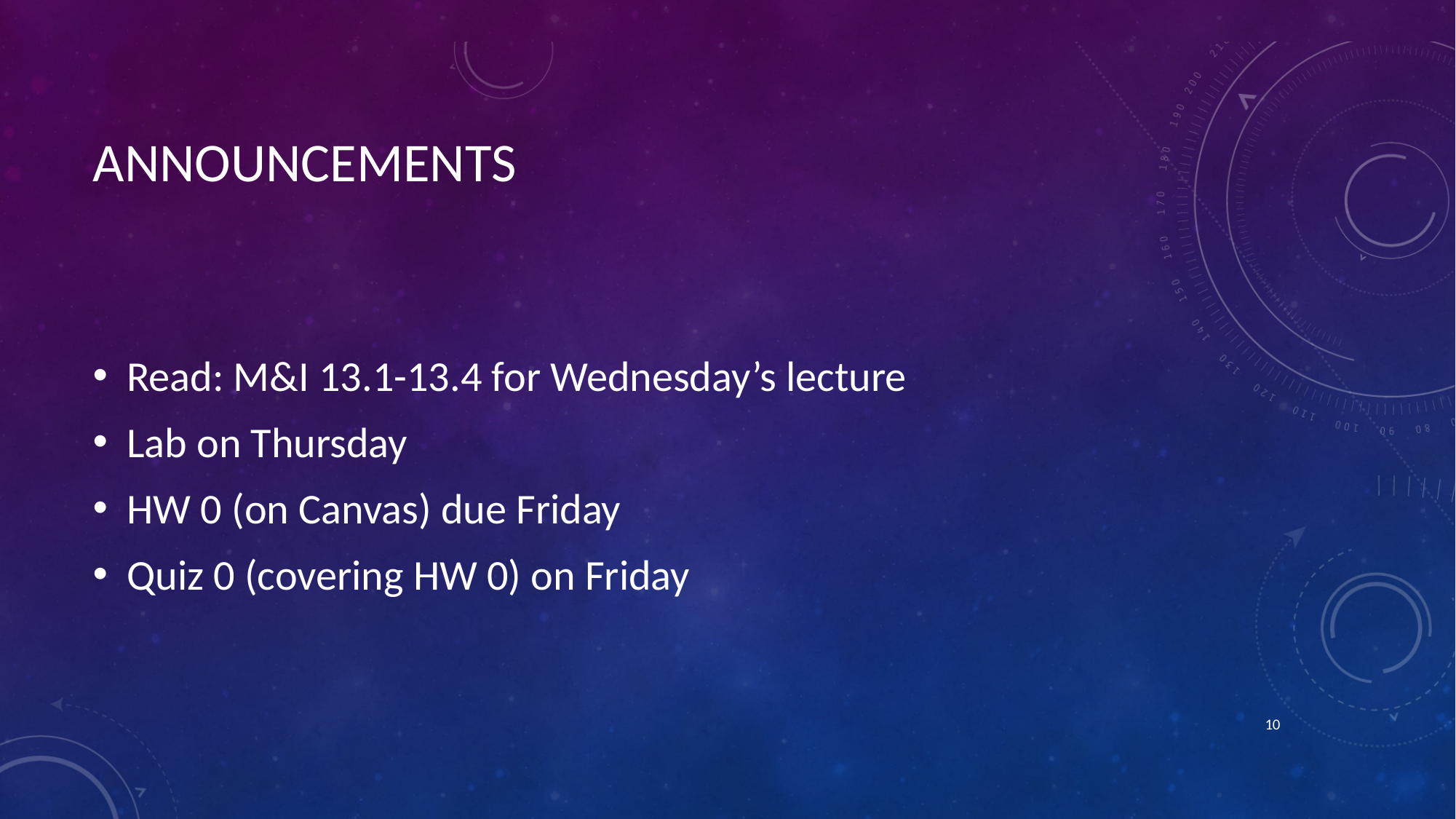

# Announcements
Read: M&I 13.1-13.4 for Wednesday’s lecture
Lab on Thursday
HW 0 (on Canvas) due Friday
Quiz 0 (covering HW 0) on Friday
10